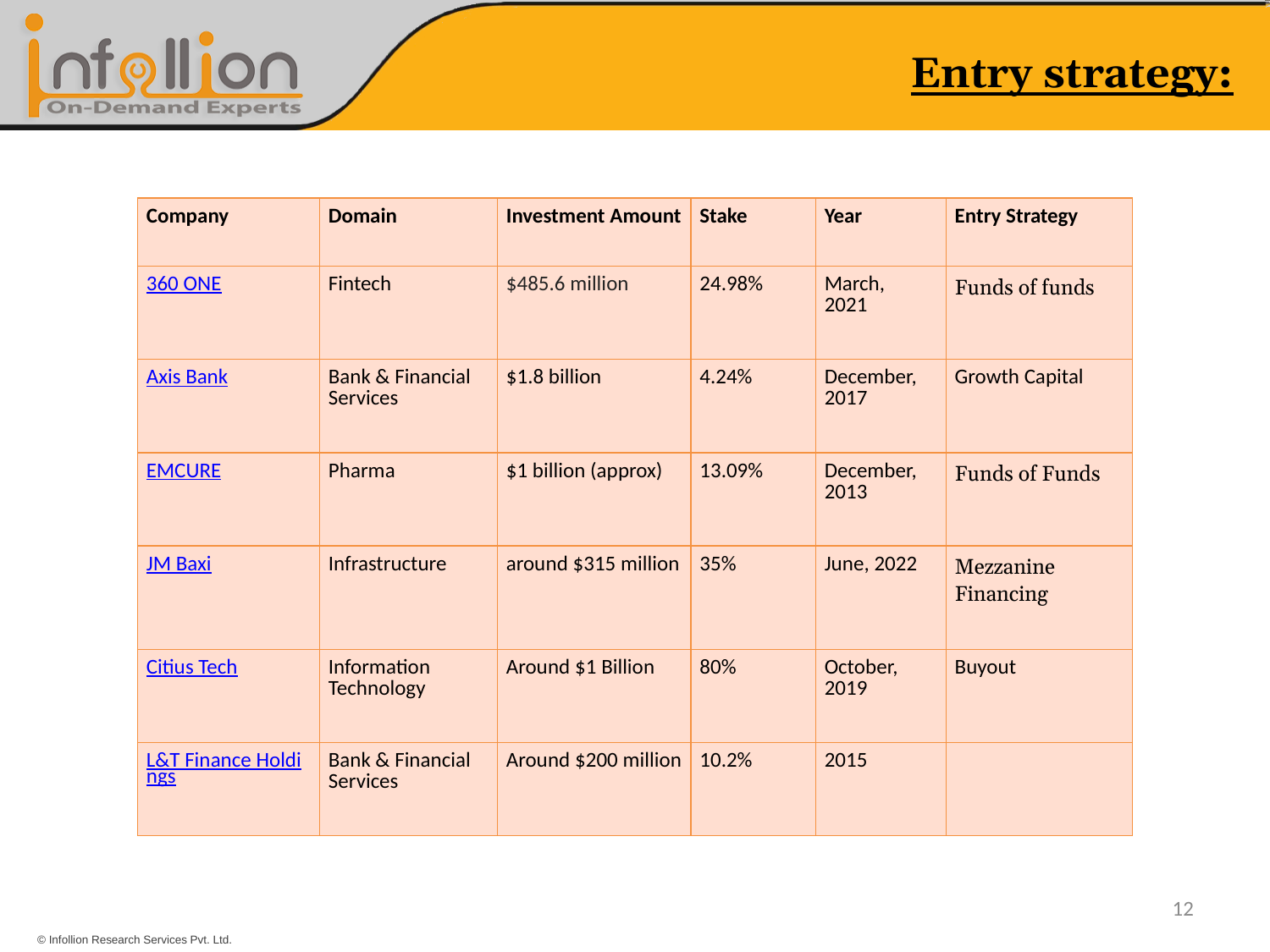

# Entry strategy:
| Company | Domain | Investment Amount | Stake | Year | Entry Strategy |
| --- | --- | --- | --- | --- | --- |
| 360 ONE | Fintech | $485.6 million | 24.98% | March, 2021 | Funds of funds |
| Axis Bank | Bank & Financial Services | $1.8 billion | 4.24% | December, 2017 | Growth Capital |
| EMCURE | Pharma | $1 billion (approx) | 13.09% | December, 2013 | Funds of Funds |
| JM Baxi | Infrastructure | around $315 million | 35% | June, 2022 | Mezzanine Financing |
| Citius Tech | Information Technology | Around $1 Billion | 80% | October, 2019 | Buyout |
| L&T Finance Holdings | Bank & Financial Services | Around $200 million | 10.2% | 2015 |  |
12